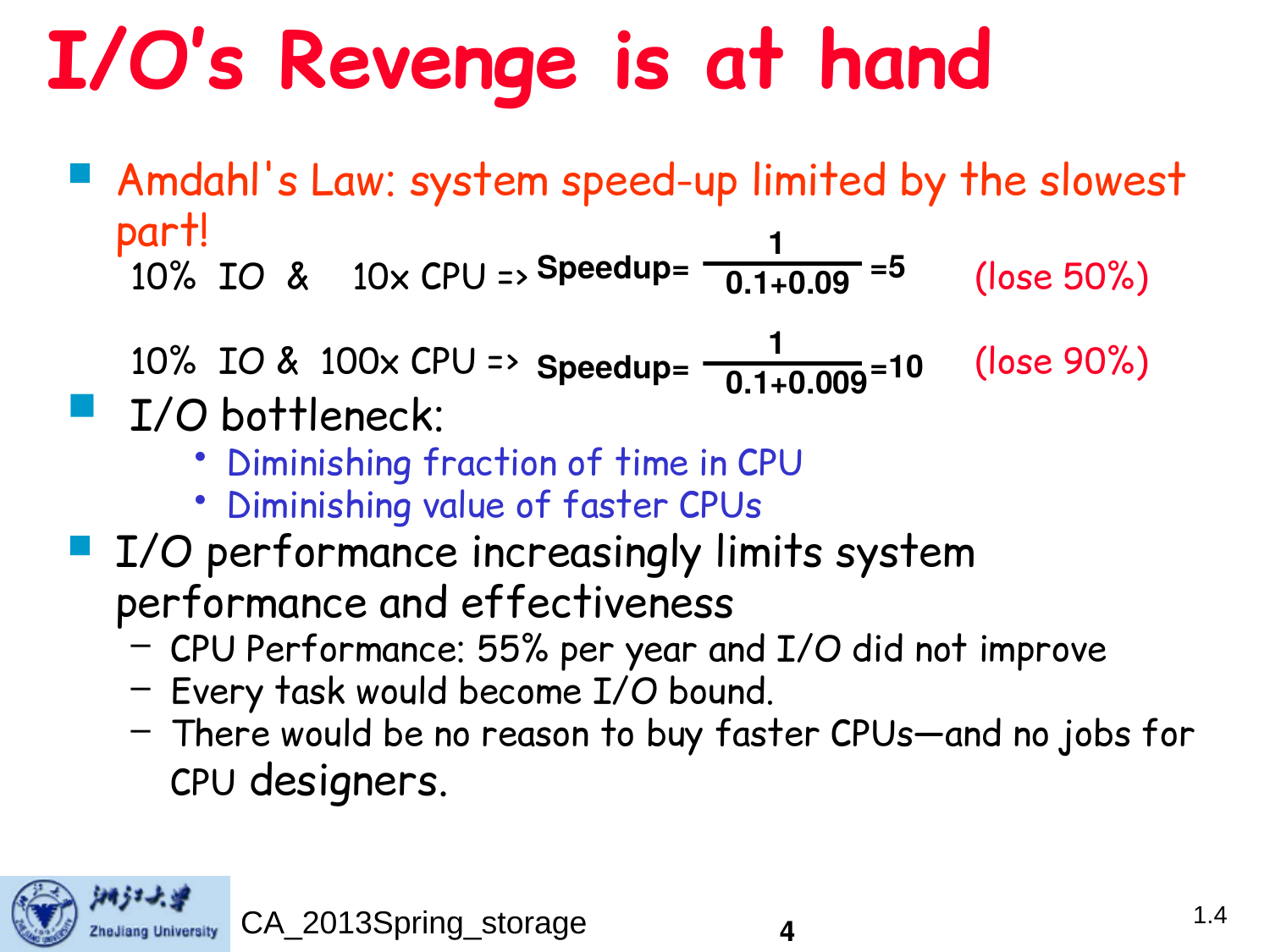

# I/O’s Revenge is at hand
Amdahl's Law: system speed-up limited by the slowest part!
10%  IO  &    10x CPU => 				    (lose 50%)

10%  IO &  100x CPU => 				    (lose 90%)
 I/O bottleneck:
Diminishing fraction of time in CPU
Diminishing value of faster CPUs
I/O performance increasingly limits system performance and effectiveness
CPU Performance: 55% per year and I/O did not improve
Every task would become I/O bound.
There would be no reason to buy faster CPUs—and no jobs for CPU designers.
1
=5
Speedup=
0.1+0.09

1
=10
Speedup=
0.1+0.009